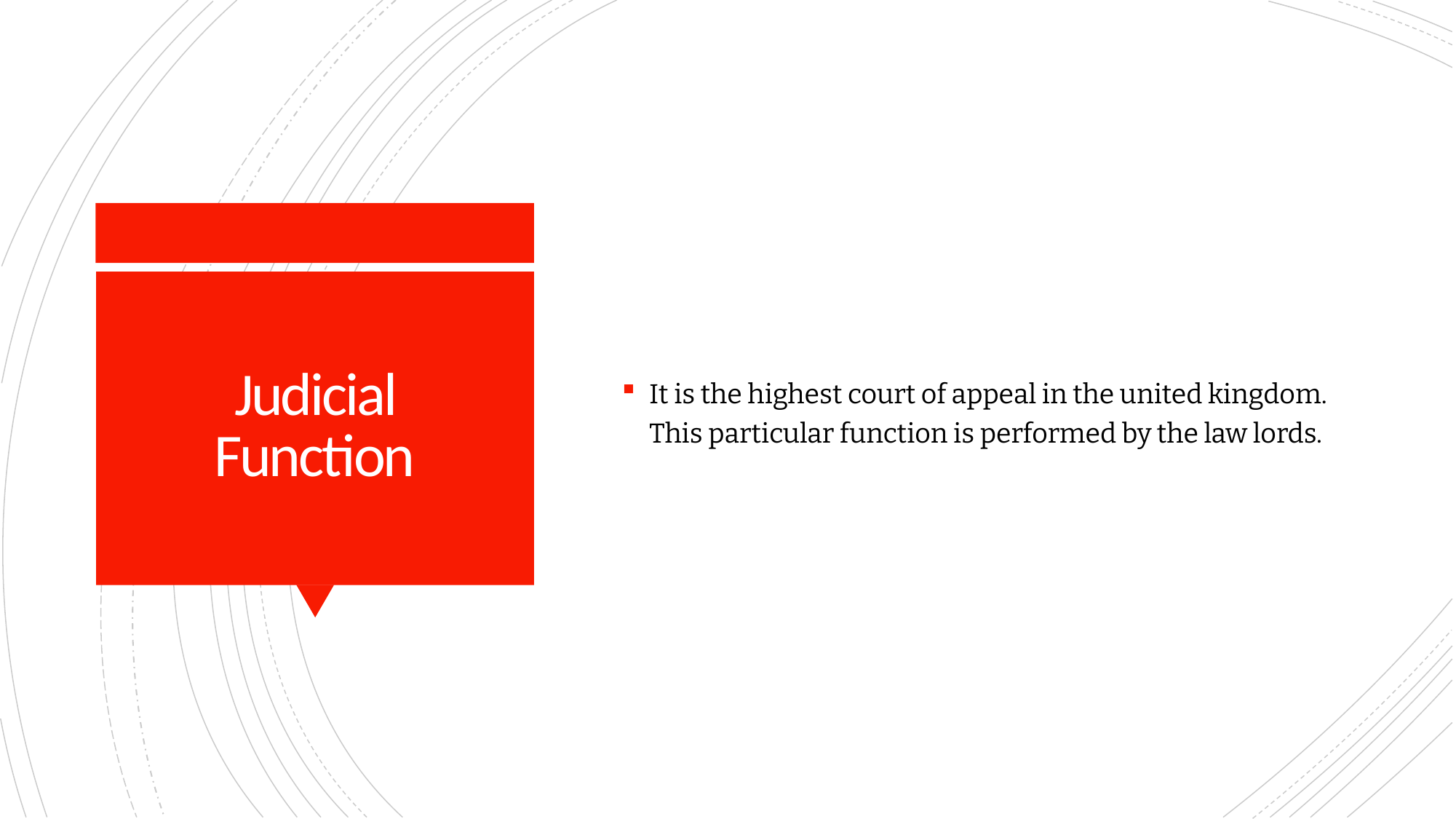

It is the highest court of appeal in the united kingdom. This particular function is performed by the law lords.
# Judicial Function